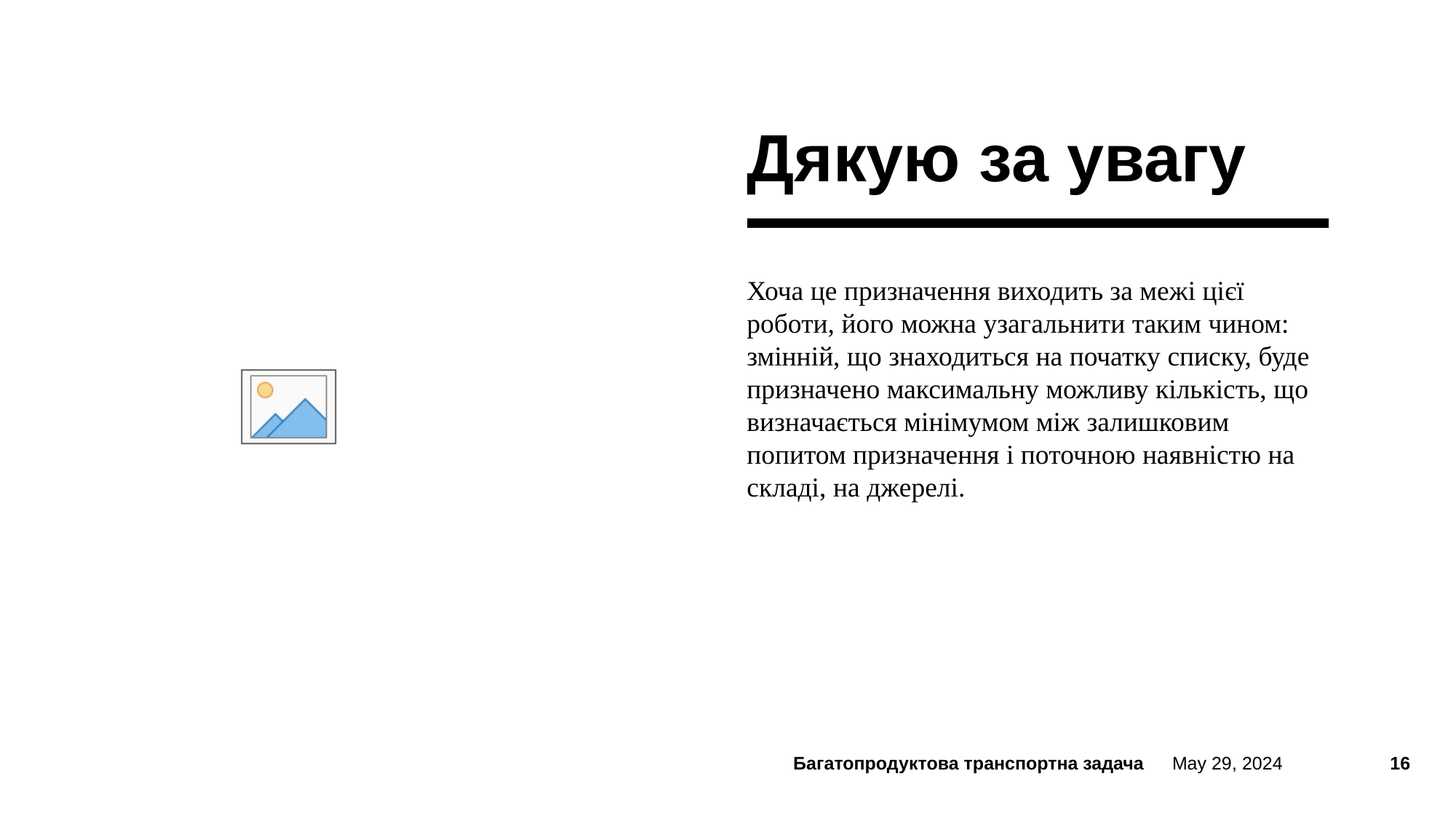

# Дякую за увагу
Хоча це призначення виходить за межі цієї роботи, його можна узагальнити таким чином: змінній, що знаходиться на початку списку, буде призначено максимальну можливу кількість, що визначається мінімумом між залишковим попитом призначення і поточною наявністю на складі, на джерелі.

May 29, 2024
16
Багатопродуктова транспортна задача